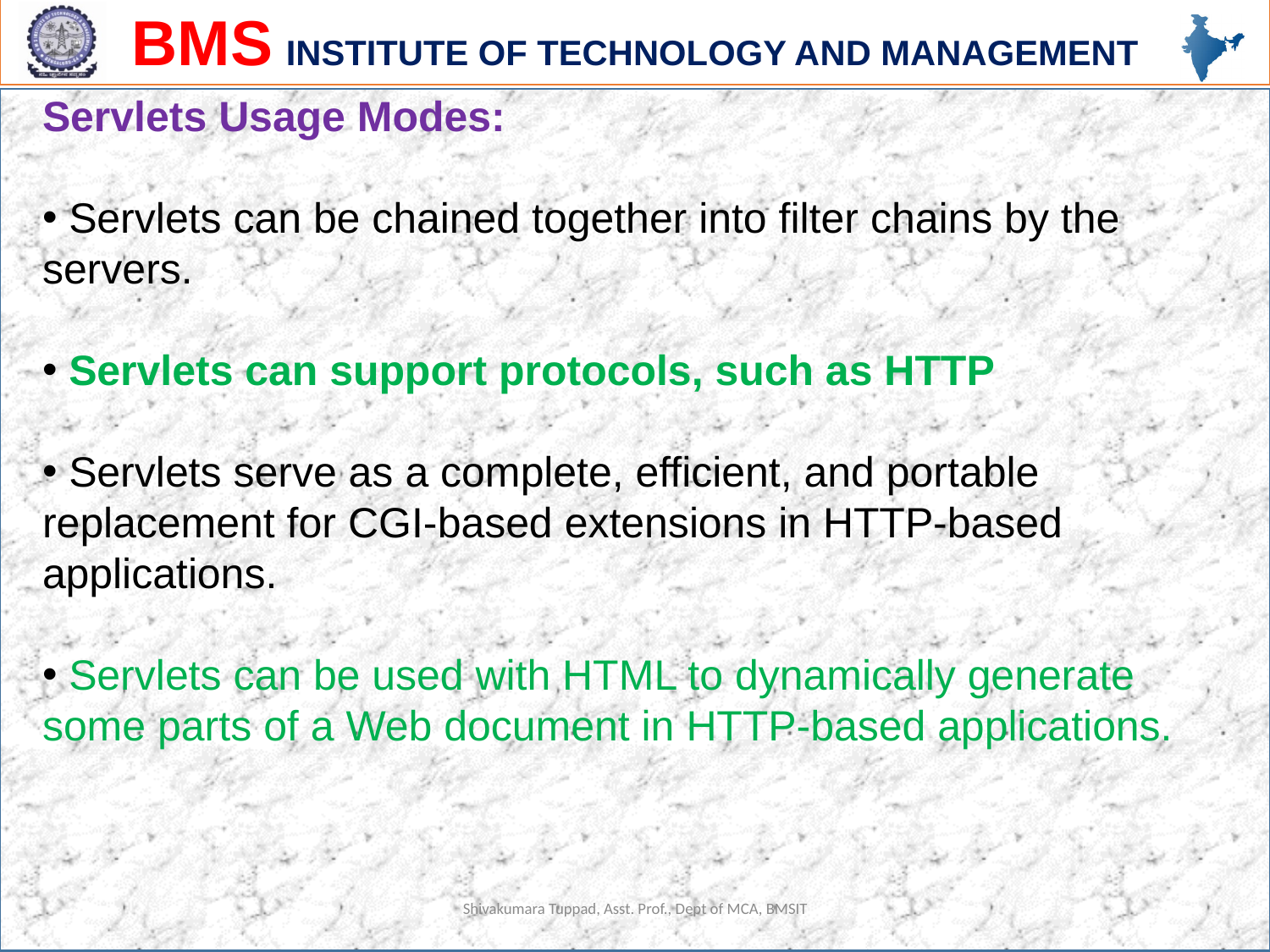

Servlets Usage Modes:

 Servlets can be chained together into filter chains by the servers.

 Servlets can support protocols, such as HTTP

 Servlets serve as a complete, efficient, and portable replacement for CGI-based extensions in HTTP-based applications.

 Servlets can be used with HTML to dynamically generate some parts of a Web document in HTTP-based applications.
Shivakumara Tuppad, Asst. Prof., Dept of MCA, BMSIT